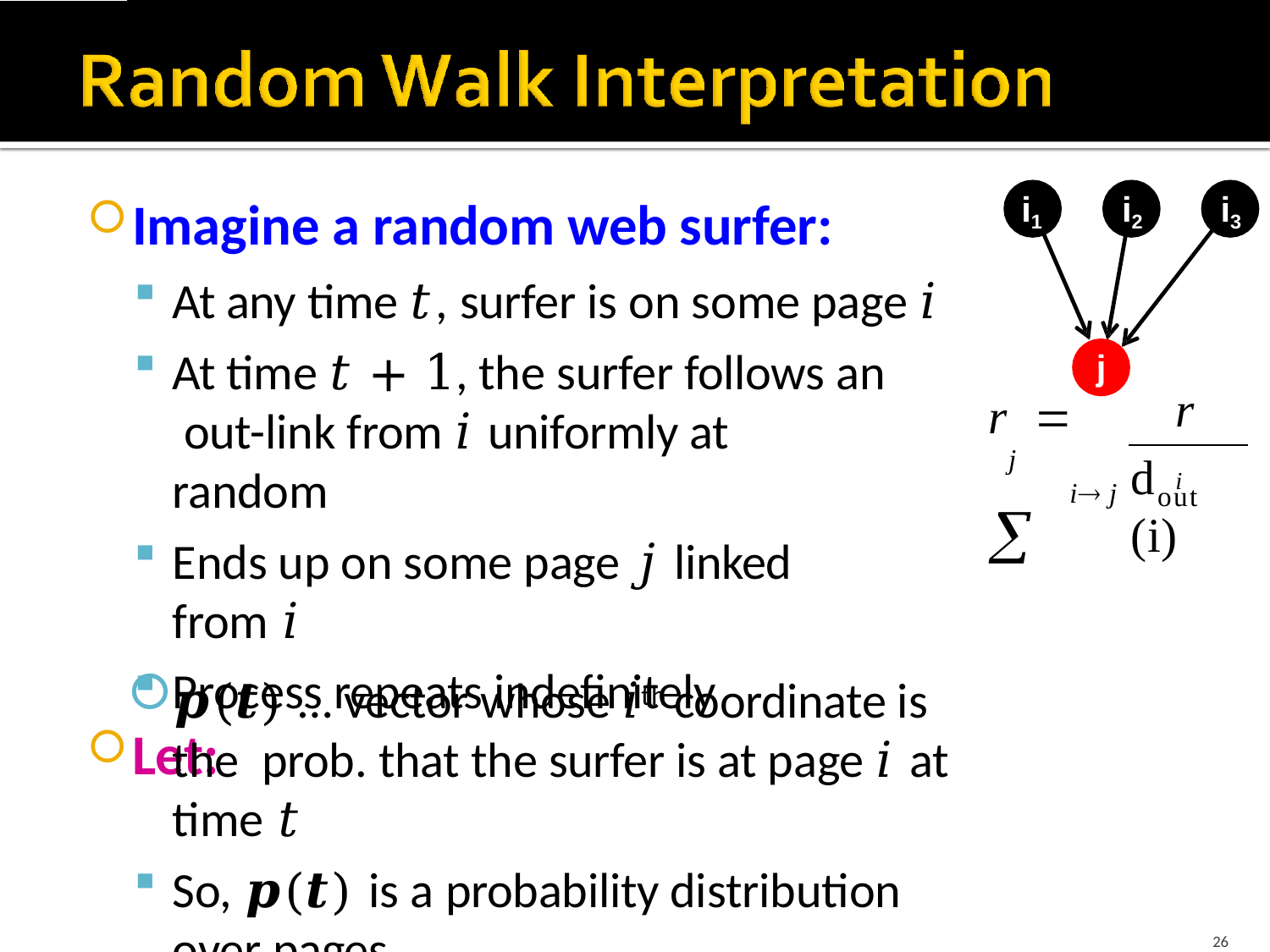

Imagine a random web surfer:
At any time 𝑡, surfer is on some page 𝑖
At time 𝑡 + 1, the surfer follows an  out-link from 𝑖 uniformly at random
Ends up on some page 𝑗 linked from 𝑖
Process repeats indefinitely
Let:

i1	i2	i3

j
ri
r	= ∑
j
d	(i)

i→ j
out
𝒑(𝒕) … vector whose 𝑖th coordinate is the  prob. that the surfer is at page 𝑖 at time 𝑡
So, 𝒑(𝒕) is a probability distribution over pages
26